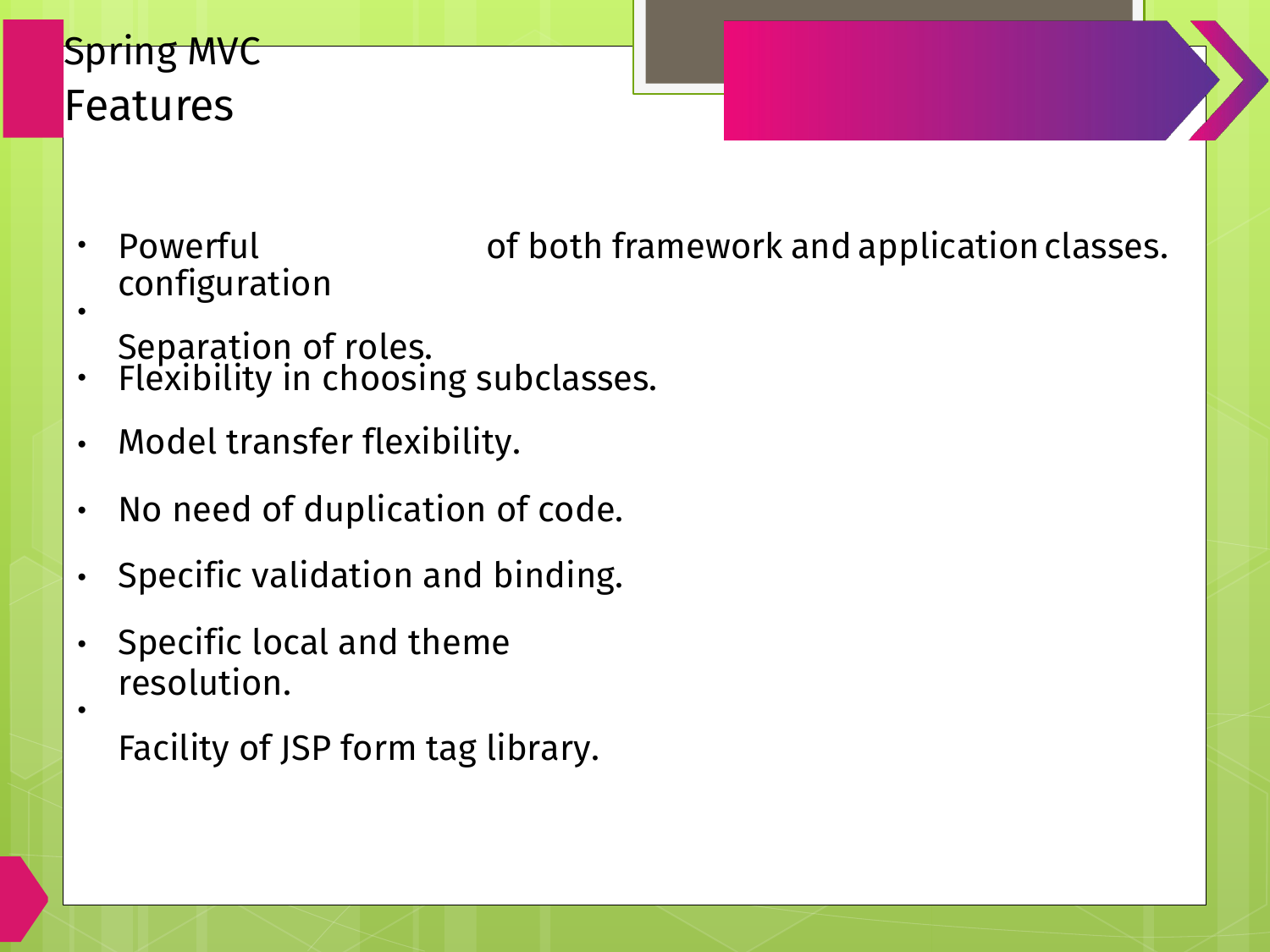

Spring MVC
Features
Powerful configuration
Separation of roles.
of both framework
and
application
classes.
●
●
Flexibility in choosing subclasses.
Model transfer flexibility.
No need of duplication of code.
Specific validation and binding.
Specific local and theme resolution.
Facility of JSP form tag library.
●
●
●
●
●
●